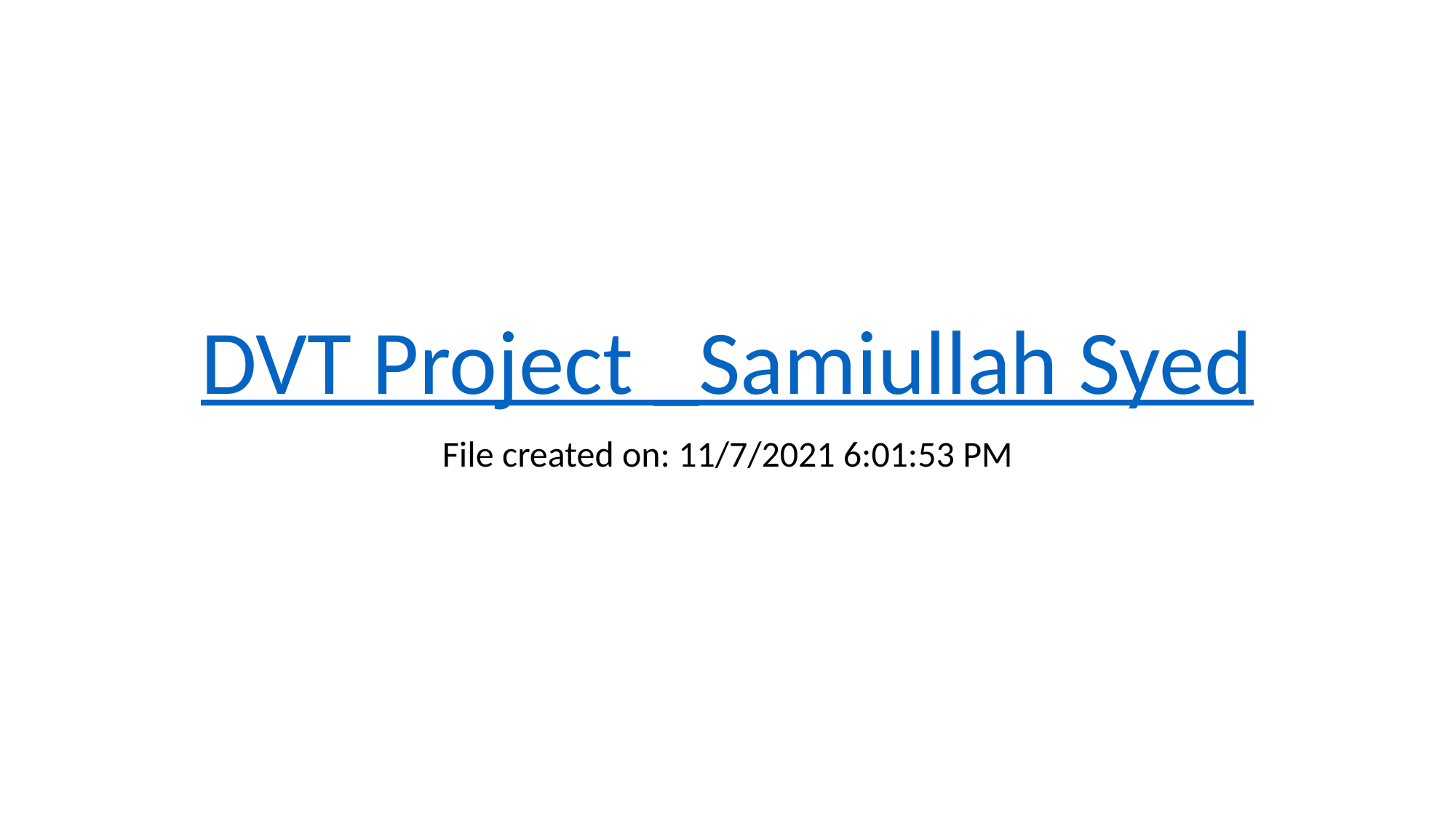

# DVT Project _Samiullah Syed
File created on: 11/7/2021 6:01:53 PM